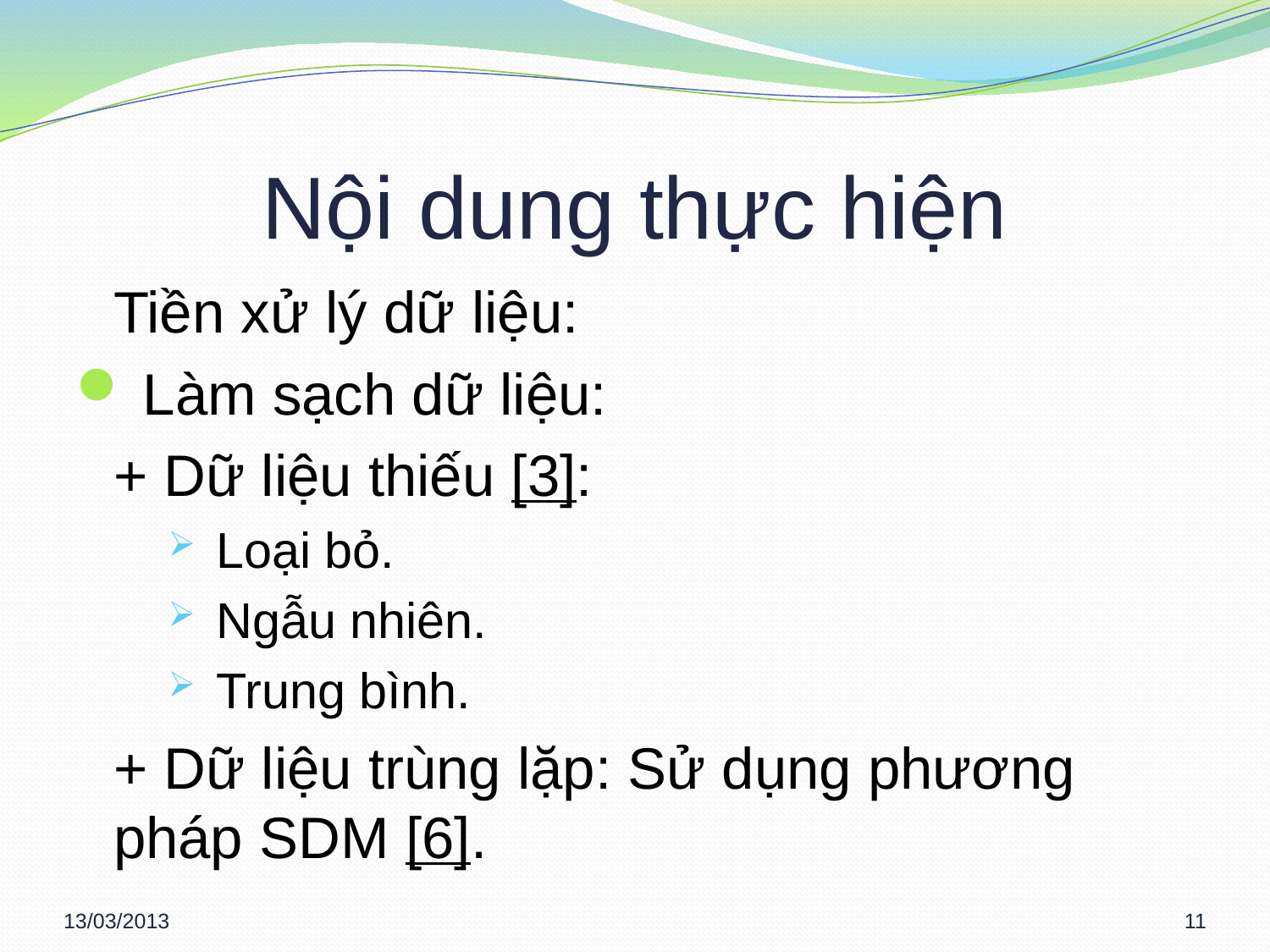

# Nội dung thực hiện
 	Tiền xử lý dữ liệu:
 Làm sạch dữ liệu:
	+ Dữ liệu thiếu [3]:
 Loại bỏ.
 Ngẫu nhiên.
 Trung bình.
	+ Dữ liệu trùng lặp: Sử dụng phương pháp SDM [6].
13/03/2013
11